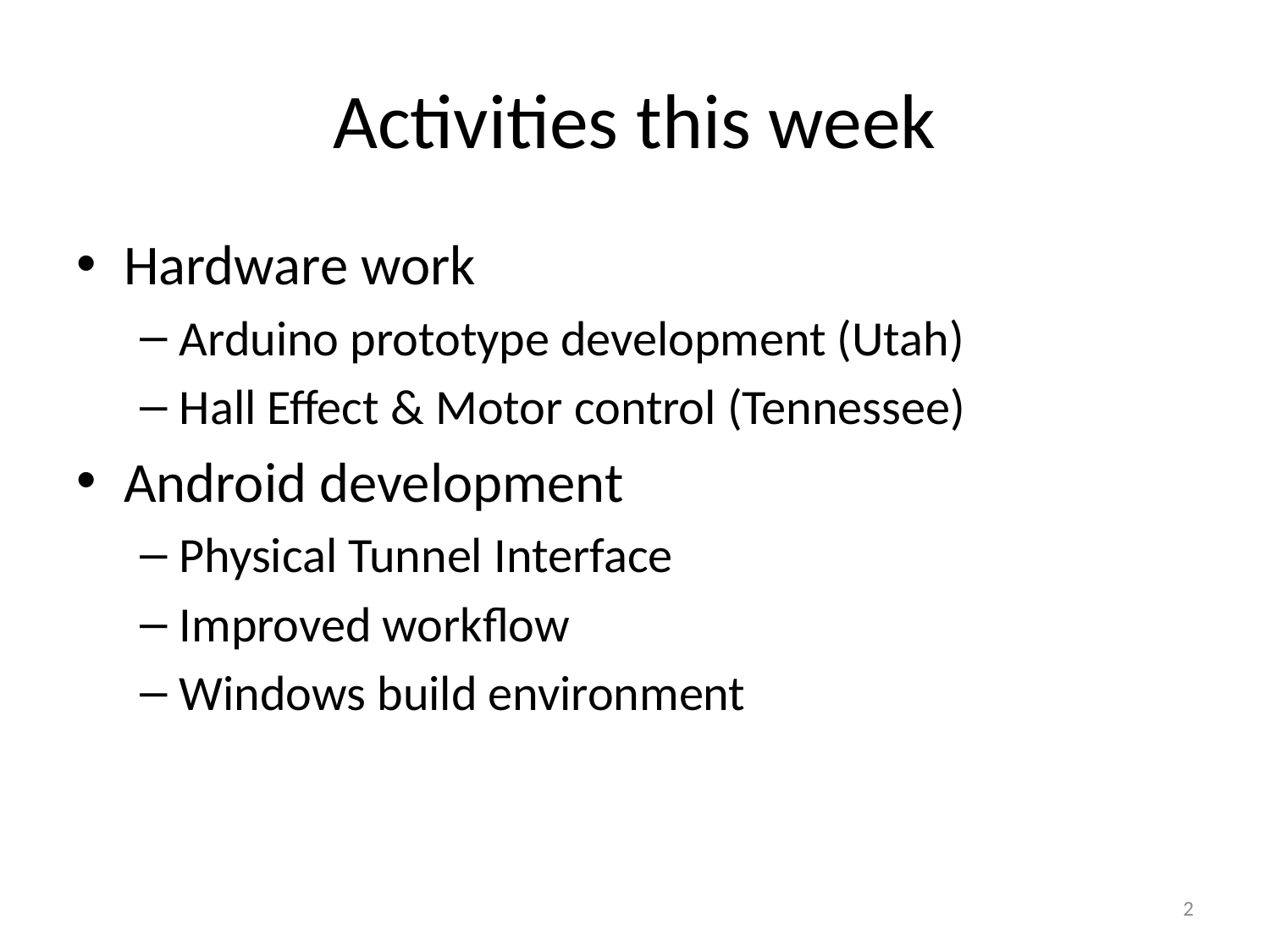

# Activities this week
Hardware work
Arduino prototype development (Utah)
Hall Effect & Motor control (Tennessee)
Android development
Physical Tunnel Interface
Improved workflow
Windows build environment

2